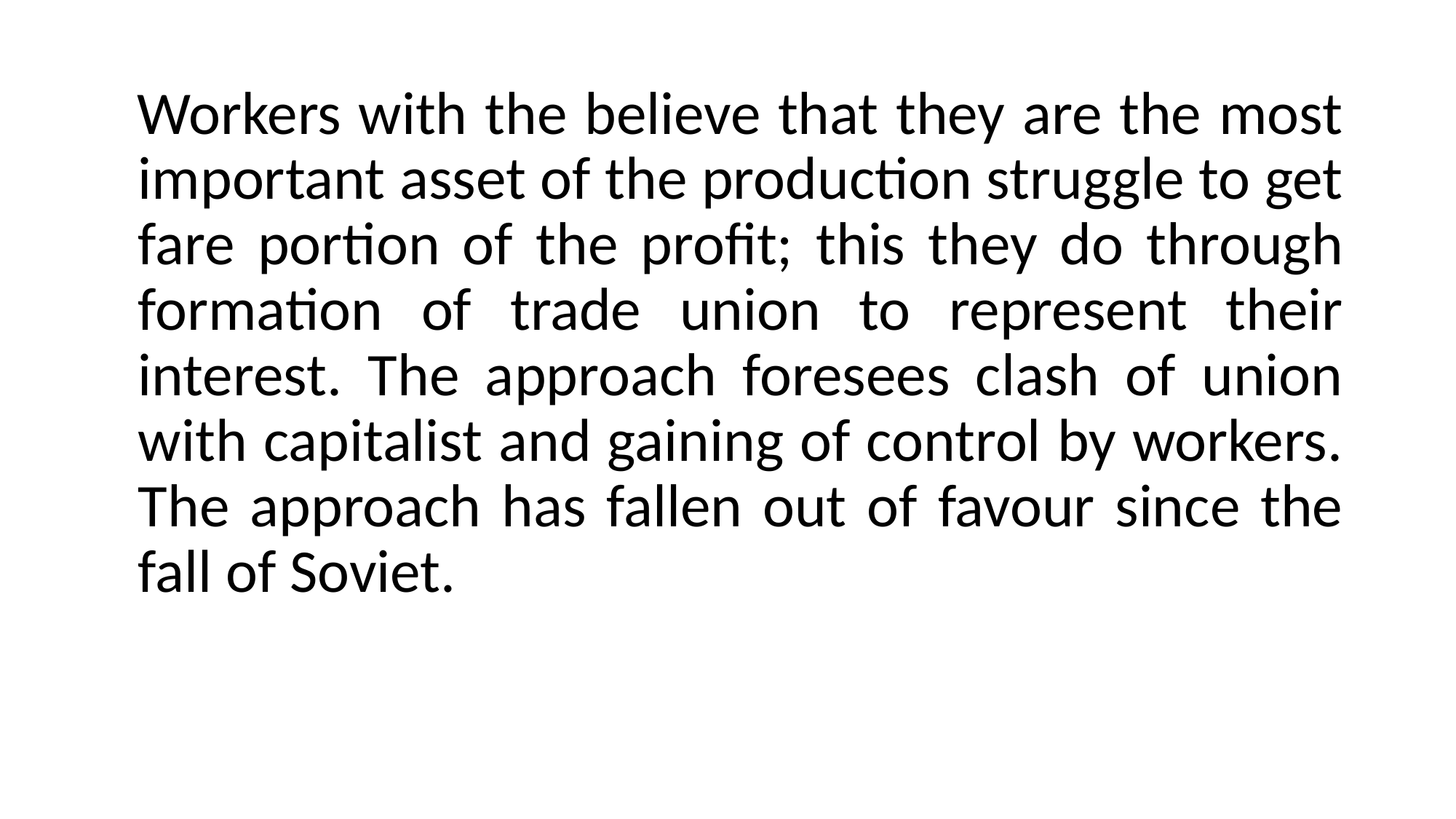

Workers with the believe that they are the most important asset of the production struggle to get fare portion of the profit; this they do through formation of trade union to represent their interest. The approach foresees clash of union with capitalist and gaining of control by workers. The approach has fallen out of favour since the fall of Soviet.